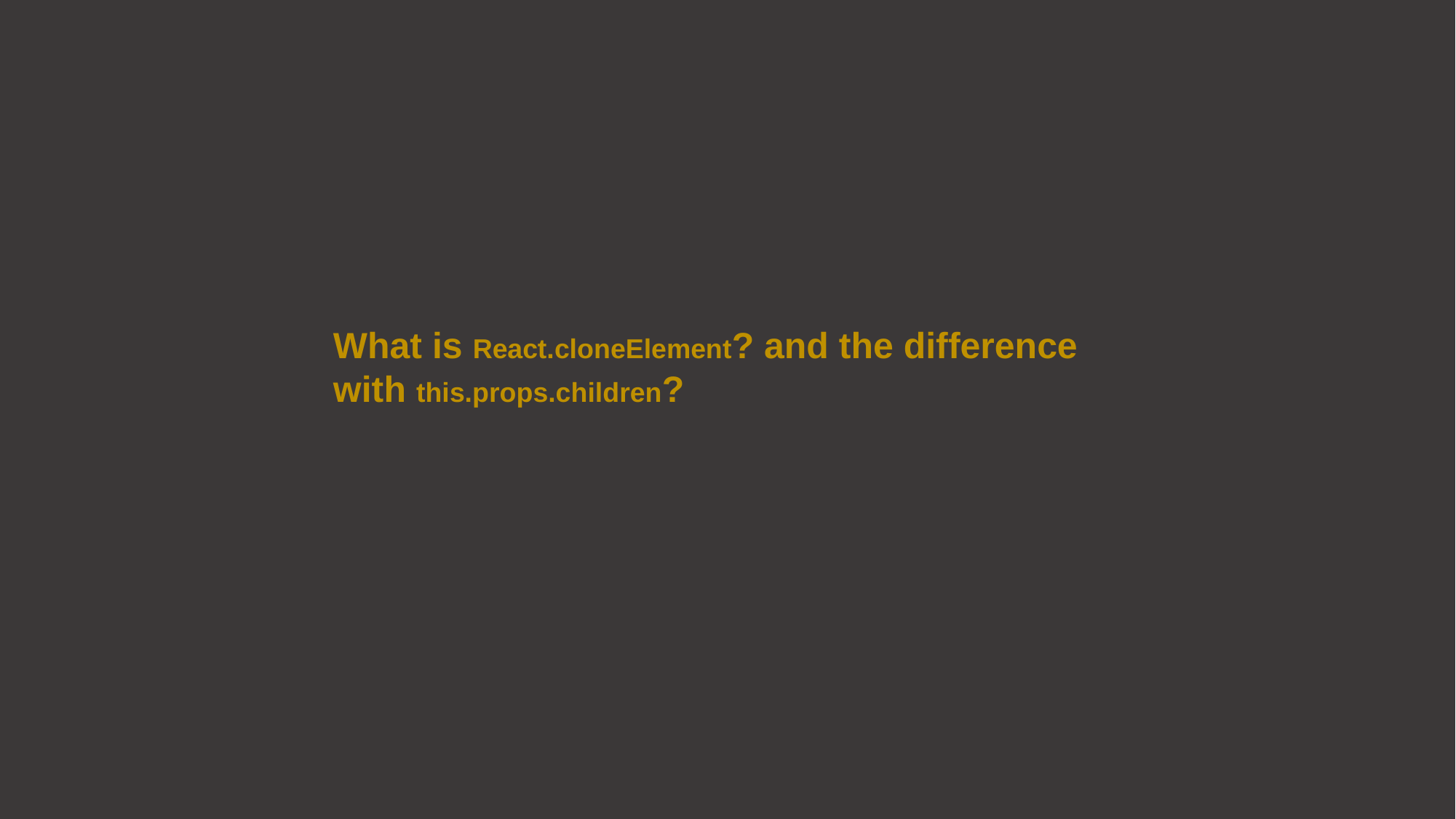

# What is React.cloneElement? and the difference with this.props.children?